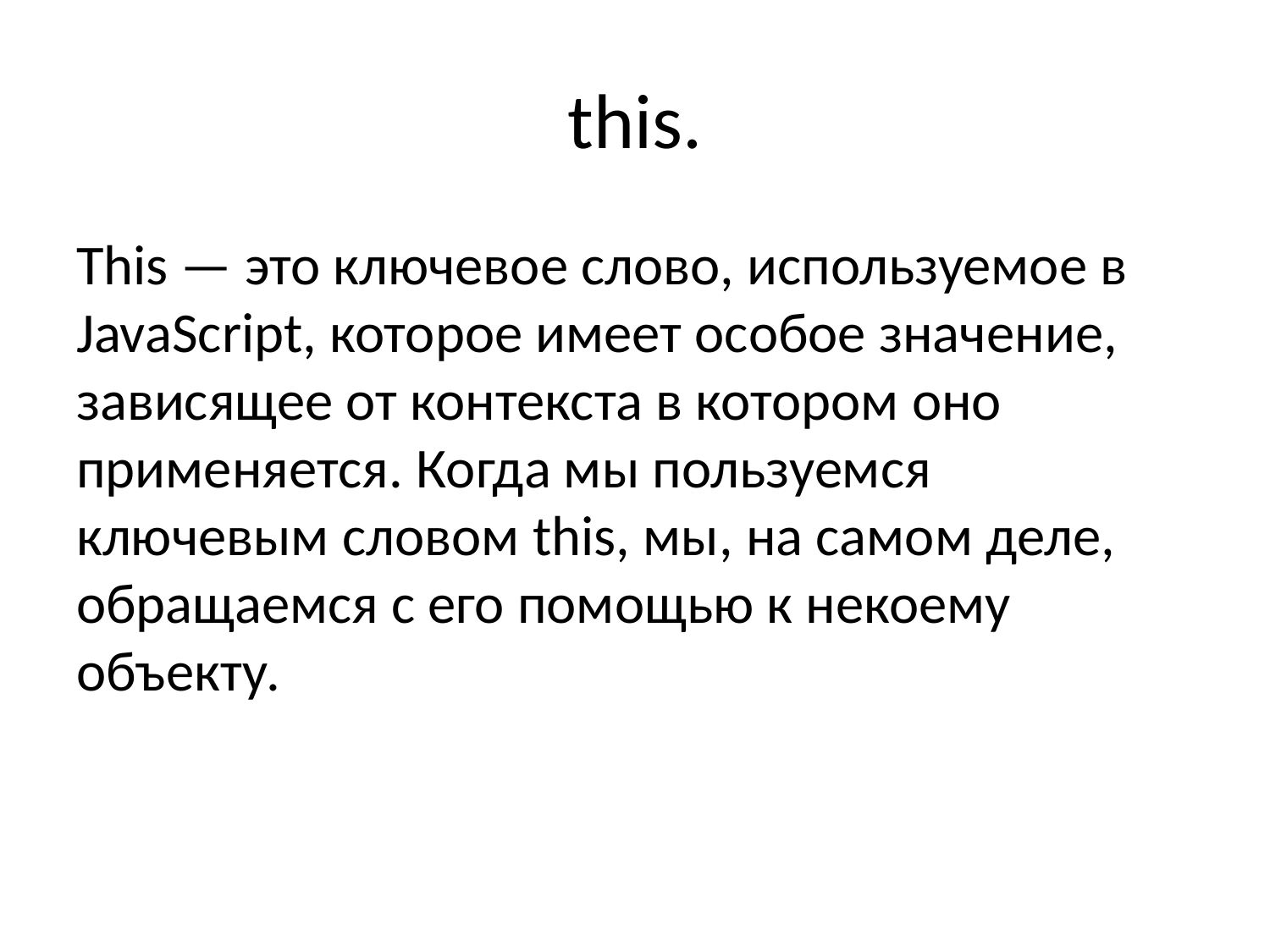

# this.
This — это ключевое слово, используемое в JavaScript, которое имеет особое значение, зависящее от контекста в котором оно применяется. Когда мы пользуемся ключевым словом this, мы, на самом деле, обращаемся с его помощью к некоему объекту.